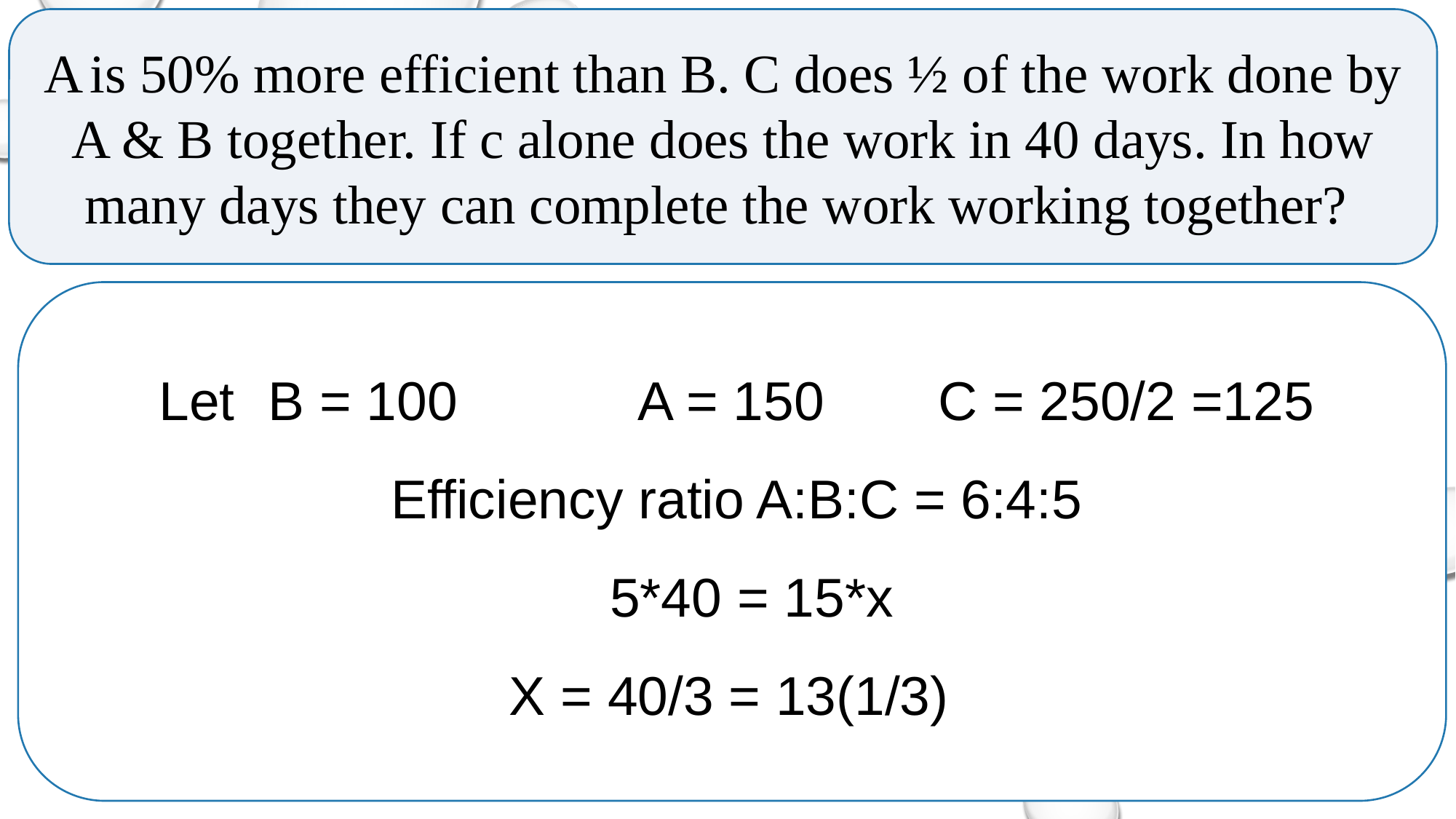

A is 50% more efficient than B. C does ½ of the work done by A & B together. If c alone does the work in 40 days. In how many days they can complete the work working together?

Let  	B = 100 		   A = 150   	 C = 250/2 =125
Efficiency ratio A:B:C = 6:4:5
  5*40 = 15*x
X = 40/3 = 13(1/3)